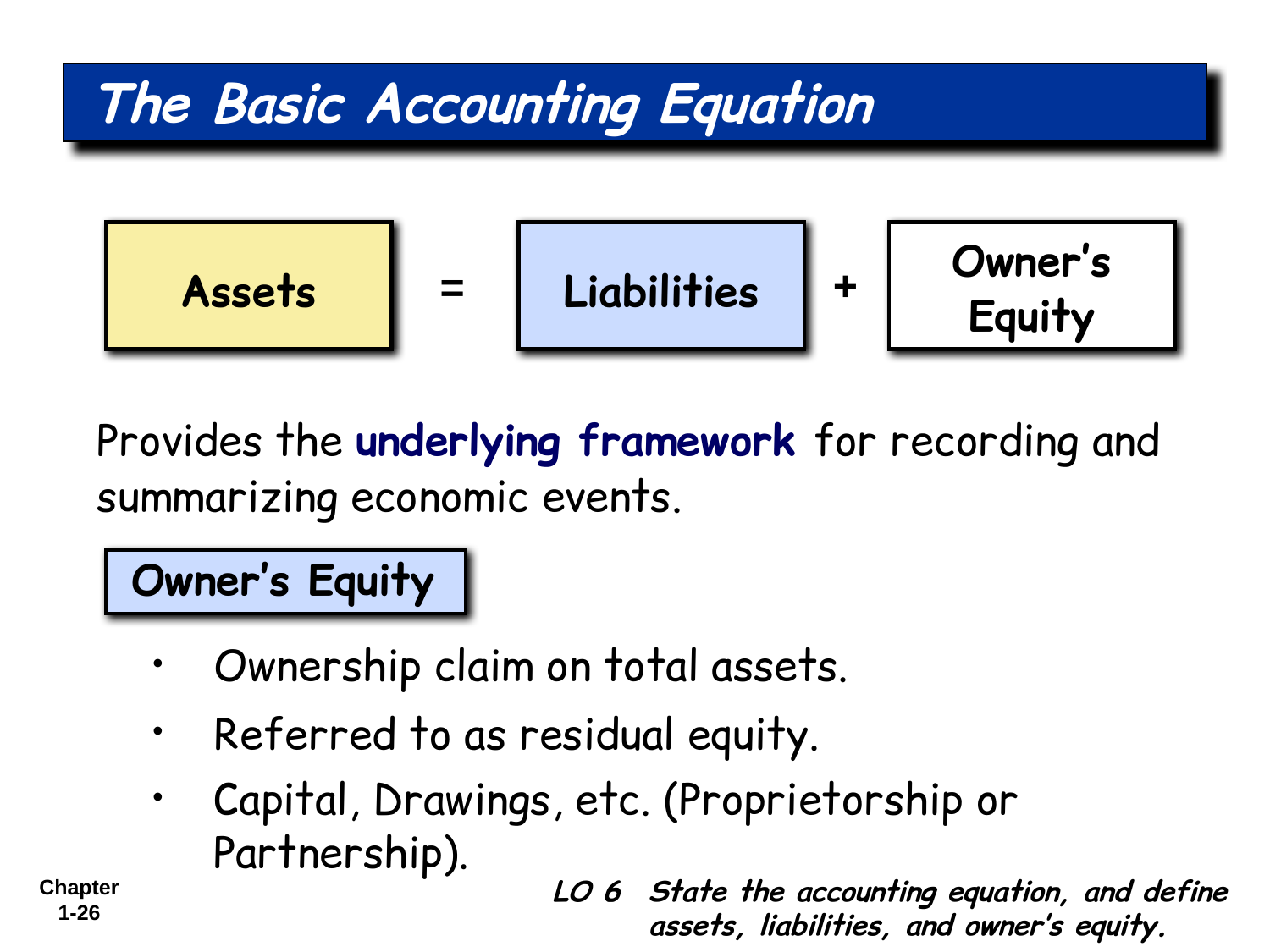

# The Basic Accounting Equation
Assets
Liabilities
Owner’s Equity
+
=
Provides the underlying framework for recording and summarizing economic events.

Owner’s Equity
Ownership claim on total assets.
Referred to as residual equity.
Capital, Drawings, etc. (Proprietorship or Partnership).
LO 6 	State the accounting equation, and define assets, liabilities, and owner’s equity.